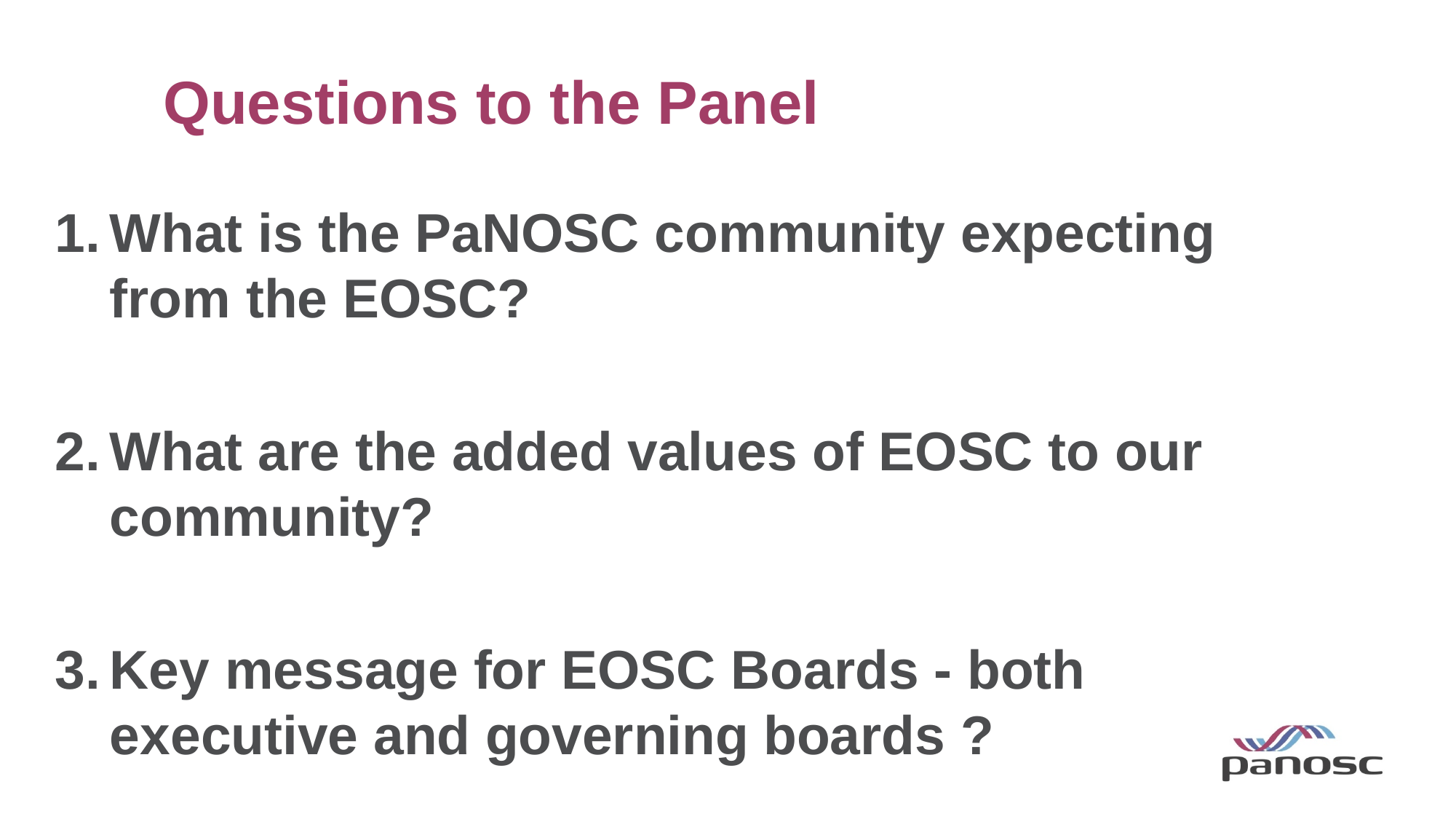

# Questions to the Panel

What is the PaNOSC community expecting from the EOSC?

What are the added values of EOSC to our community?

Key message for EOSC Boards - both executive and governing boards ?